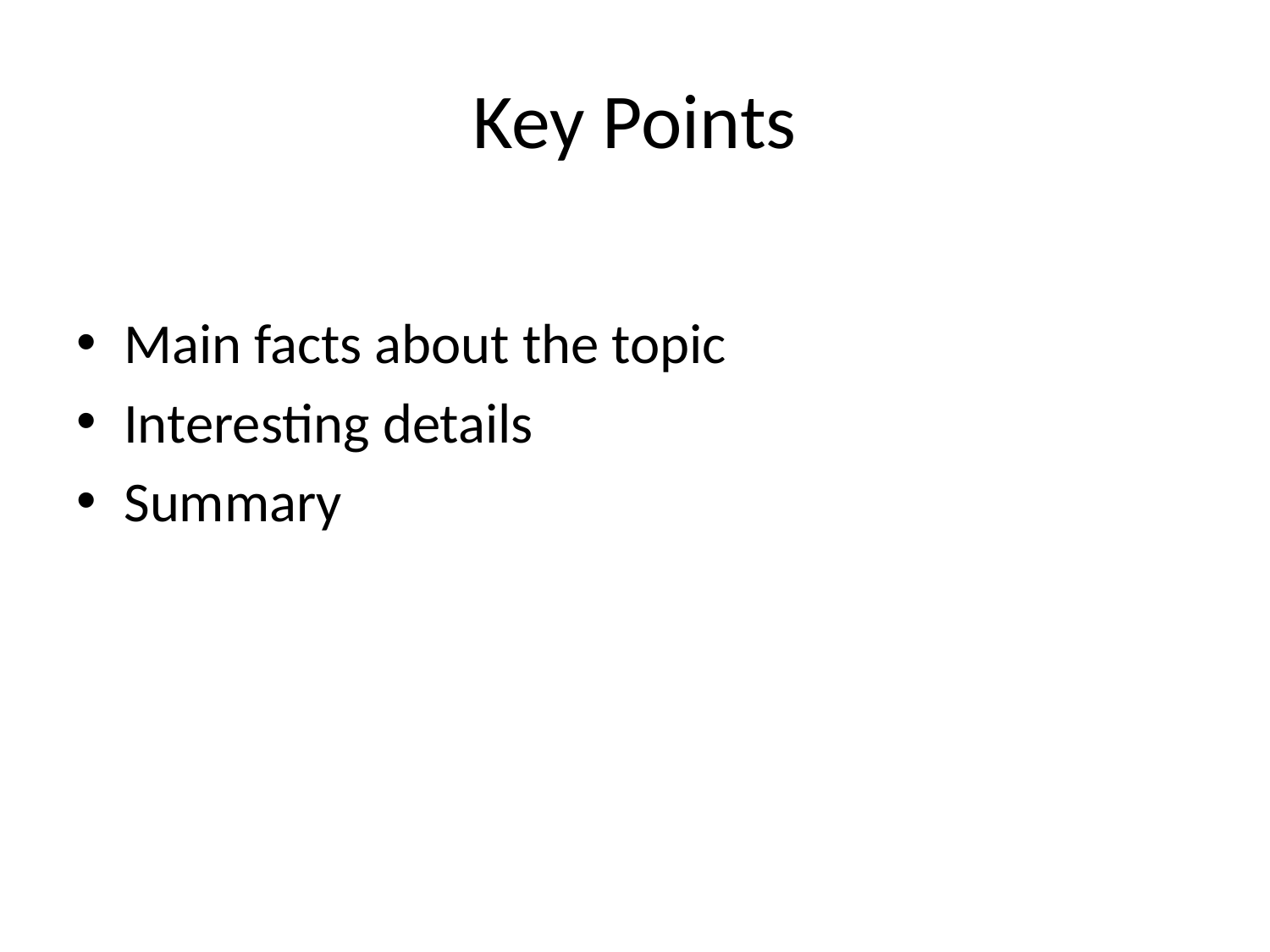

# Key Points

Main facts about the topic
Interesting details
Summary